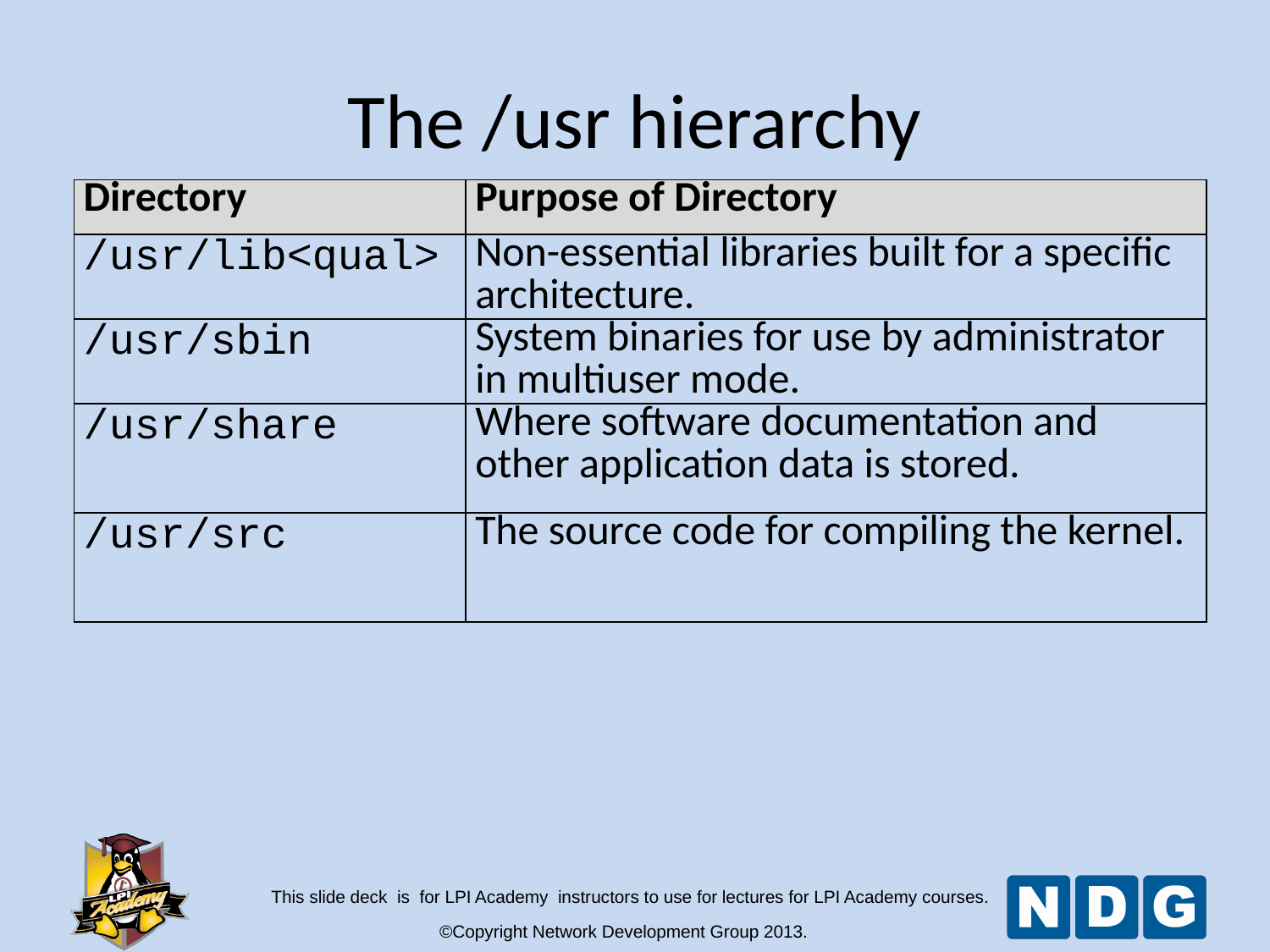

The /usr hierarchy
| Directory | Purpose of Directory |
| --- | --- |
| /usr/lib<qual> | Non-essential libraries built for a specific architecture. |
| /usr/sbin | System binaries for use by administrator in multiuser mode. |
| /usr/share | Where software documentation and other application data is stored. |
| /usr/src | The source code for compiling the kernel. |